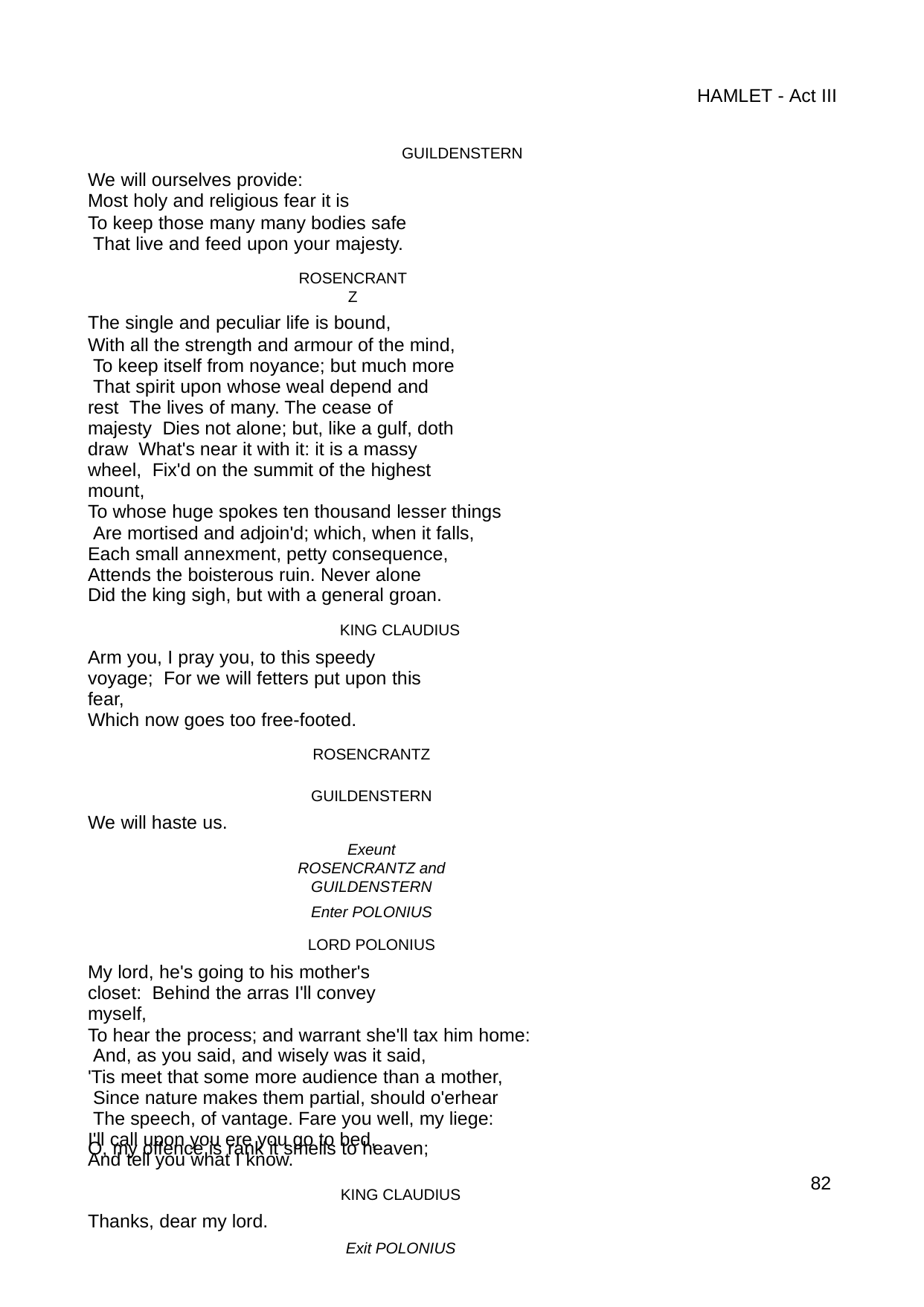

HAMLET - Act III
GUILDENSTERN
We will ourselves provide:
Most holy and religious fear it is
To keep those many many bodies safe  That live and feed upon your majesty.
ROSENCRANTZ
The single and peculiar life is bound,
With all the strength and armour of the mind,  To keep itself from noyance; but much more  That spirit upon whose weal depend and rest  The lives of many. The cease of majesty  Dies not alone; but, like a gulf, doth draw  What's near it with it: it is a massy wheel,  Fix'd on the summit of the highest mount,
To whose huge spokes ten thousand lesser things  Are mortised and adjoin'd; which, when it falls,  Each small annexment, petty consequence,  Attends the boisterous ruin. Never alone
Did the king sigh, but with a general groan.
KING CLAUDIUS
Arm you, I pray you, to this speedy voyage;  For we will fetters put upon this fear,
Which now goes too free-footed.
ROSENCRANTZ

GUILDENSTERN
We will haste us.
Exeunt ROSENCRANTZ and GUILDENSTERN
Enter POLONIUS
LORD POLONIUS
My lord, he's going to his mother's closet:  Behind the arras I'll convey myself,
To hear the process; and warrant she'll tax him home:  And, as you said, and wisely was it said,
'Tis meet that some more audience than a mother,  Since nature makes them partial, should o'erhear  The speech, of vantage. Fare you well, my liege:  I'll call upon you ere you go to bed,
And tell you what I know.
KING CLAUDIUS
Thanks, dear my lord.
Exit POLONIUS
O, my offence is rank it smells to heaven;
82